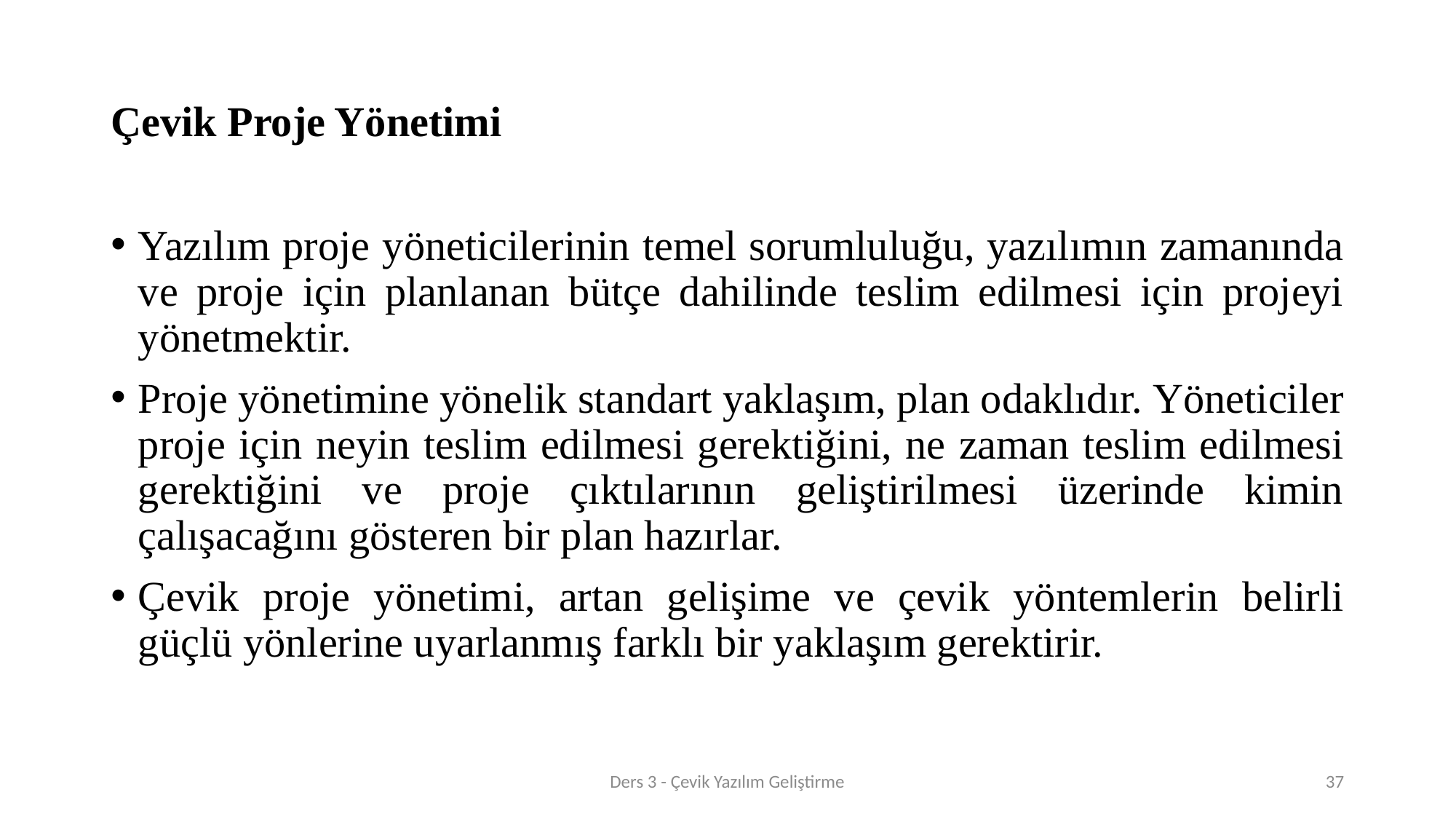

# Çevik Proje Yönetimi
Yazılım proje yöneticilerinin temel sorumluluğu, yazılımın zamanında ve proje için planlanan bütçe dahilinde teslim edilmesi için projeyi yönetmektir.
Proje yönetimine yönelik standart yaklaşım, plan odaklıdır. Yöneticiler proje için neyin teslim edilmesi gerektiğini, ne zaman teslim edilmesi gerektiğini ve proje çıktılarının geliştirilmesi üzerinde kimin çalışacağını gösteren bir plan hazırlar.
Çevik proje yönetimi, artan gelişime ve çevik yöntemlerin belirli güçlü yönlerine uyarlanmış farklı bir yaklaşım gerektirir.
Ders 3 - Çevik Yazılım Geliştirme
37